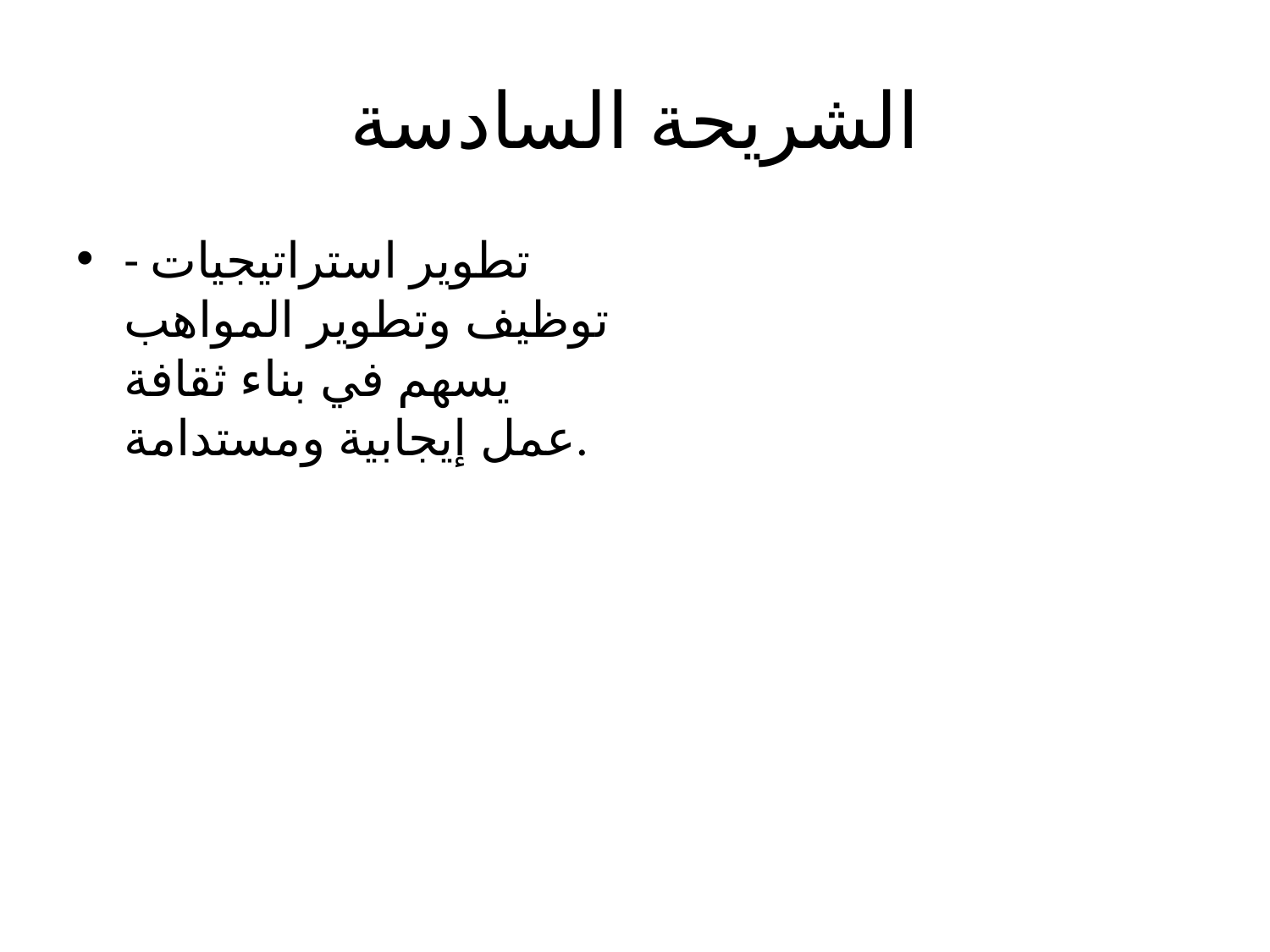

# الشريحة السادسة
- تطوير استراتيجيات توظيف وتطوير المواهب يسهم في بناء ثقافة عمل إيجابية ومستدامة.